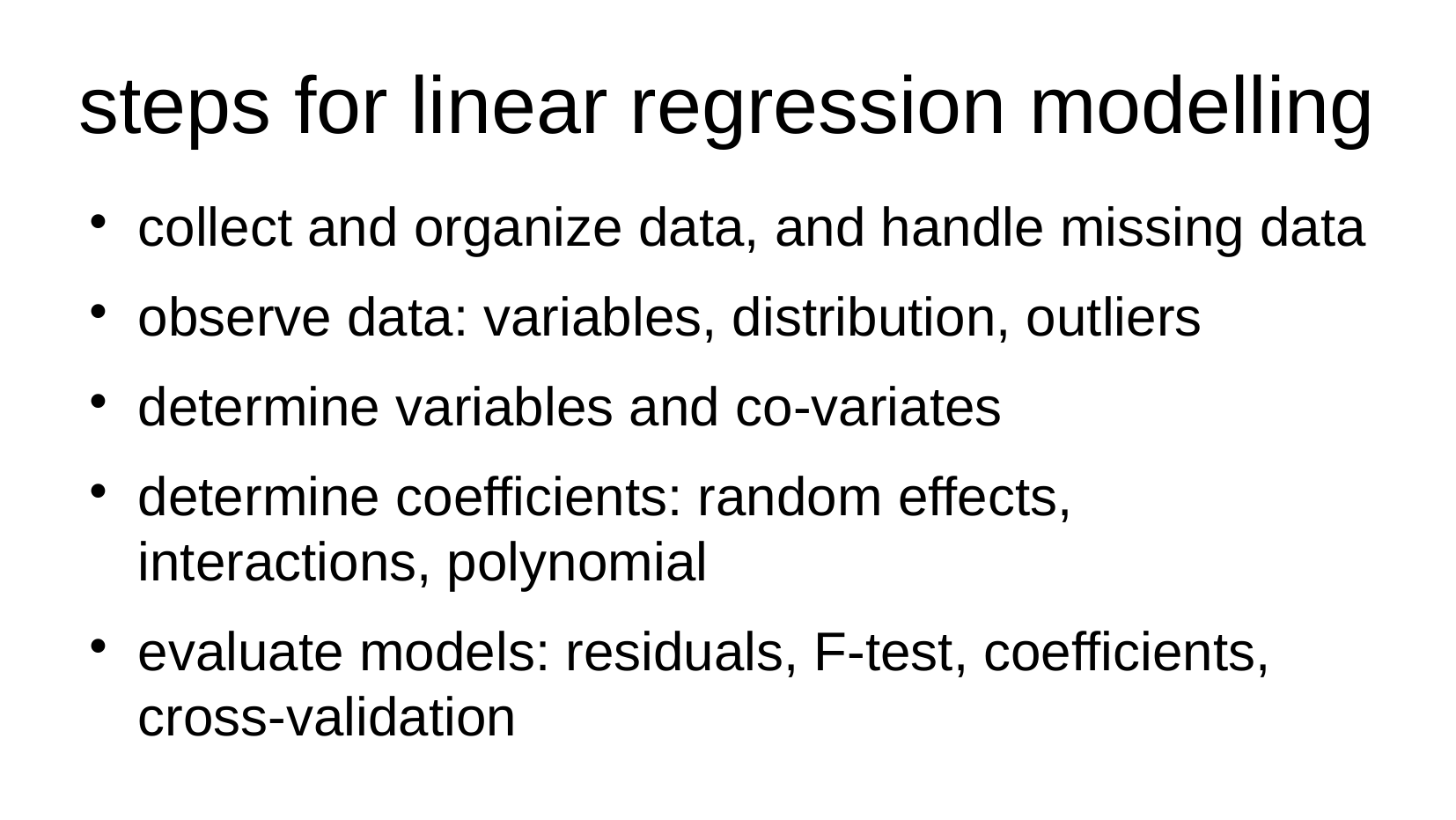

steps for linear regression modelling
collect and organize data, and handle missing data
observe data: variables, distribution, outliers
determine variables and co-variates
determine coefficients: random effects, interactions, polynomial
evaluate models: residuals, F-test, coefficients, cross-validation